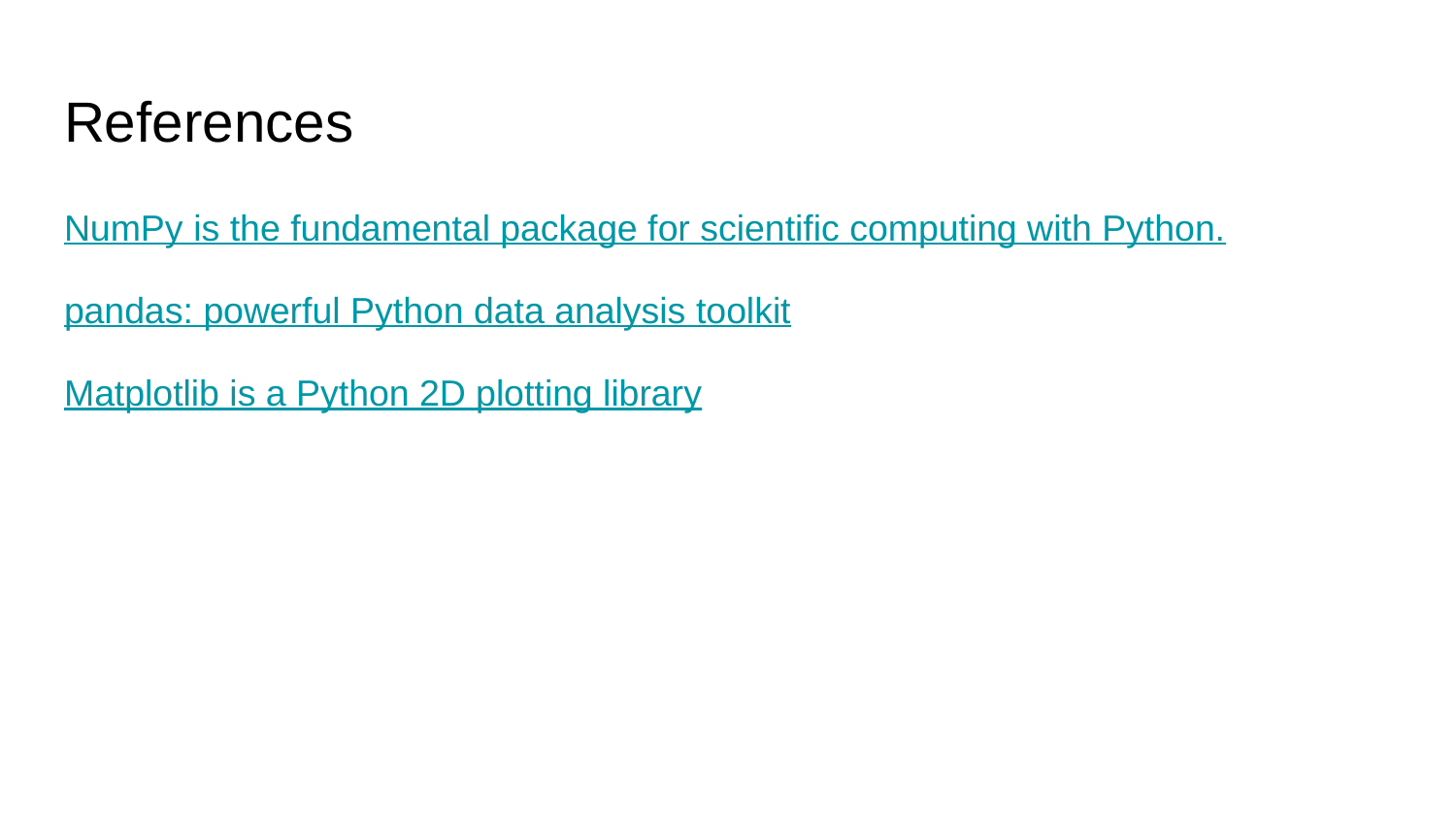

# References
NumPy is the fundamental package for scientific computing with Python.
pandas: powerful Python data analysis toolkit
Matplotlib is a Python 2D plotting library